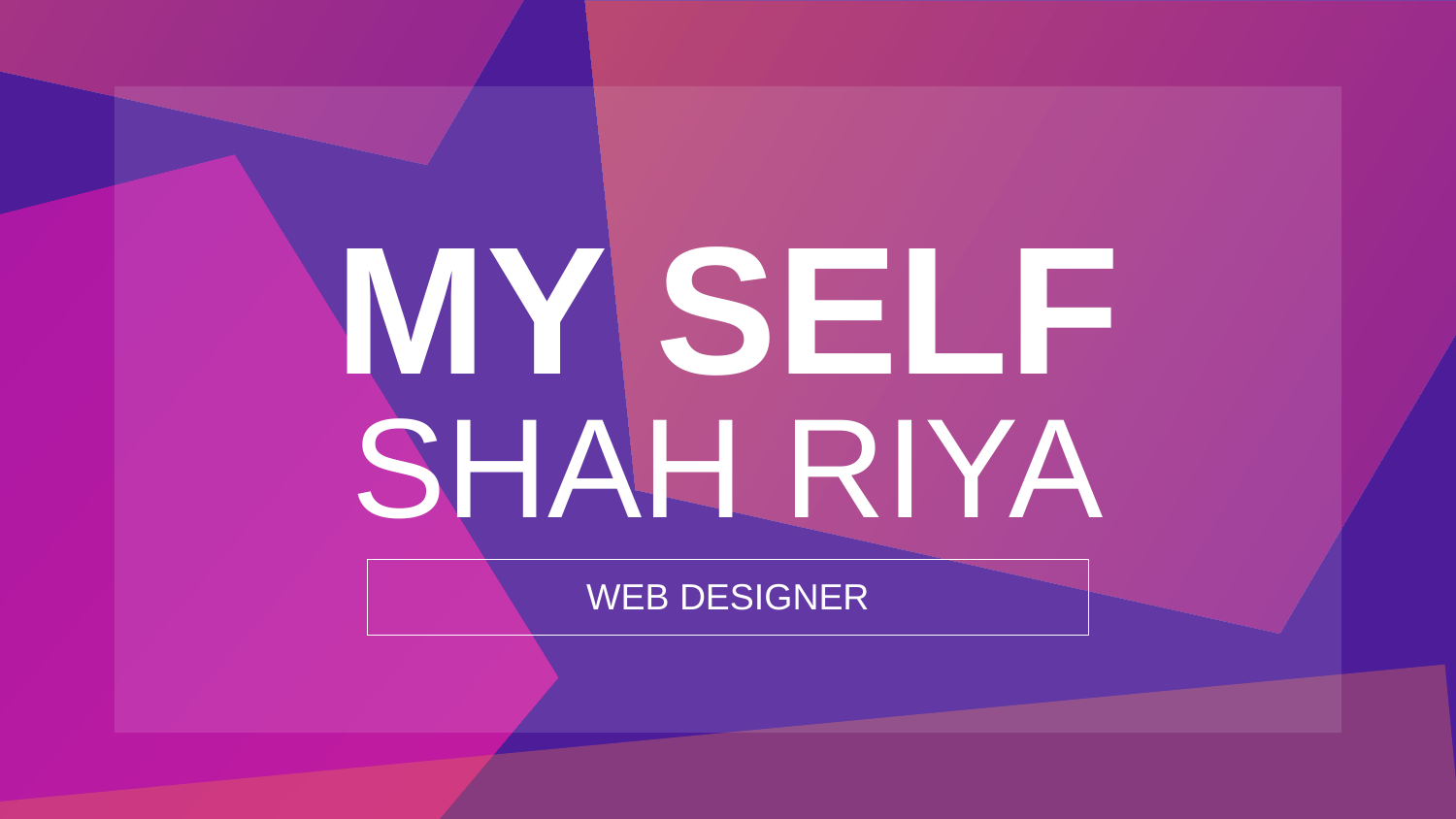

# MY SELF
SHAH RIYA
WEB DESIGNER